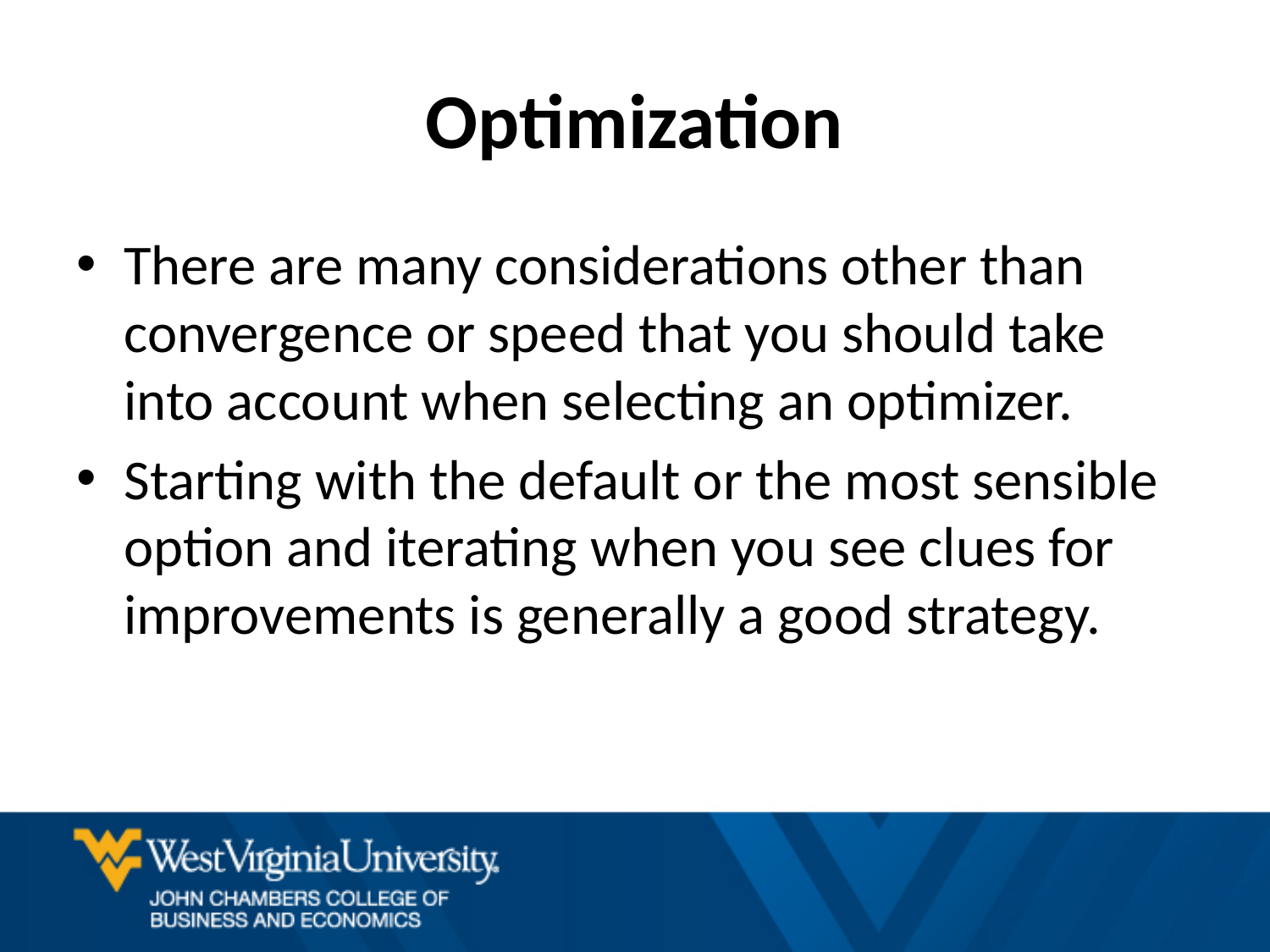

# Optimization
There are many considerations other than convergence or speed that you should take into account when selecting an optimizer.
Starting with the default or the most sensible option and iterating when you see clues for improvements is generally a good strategy.